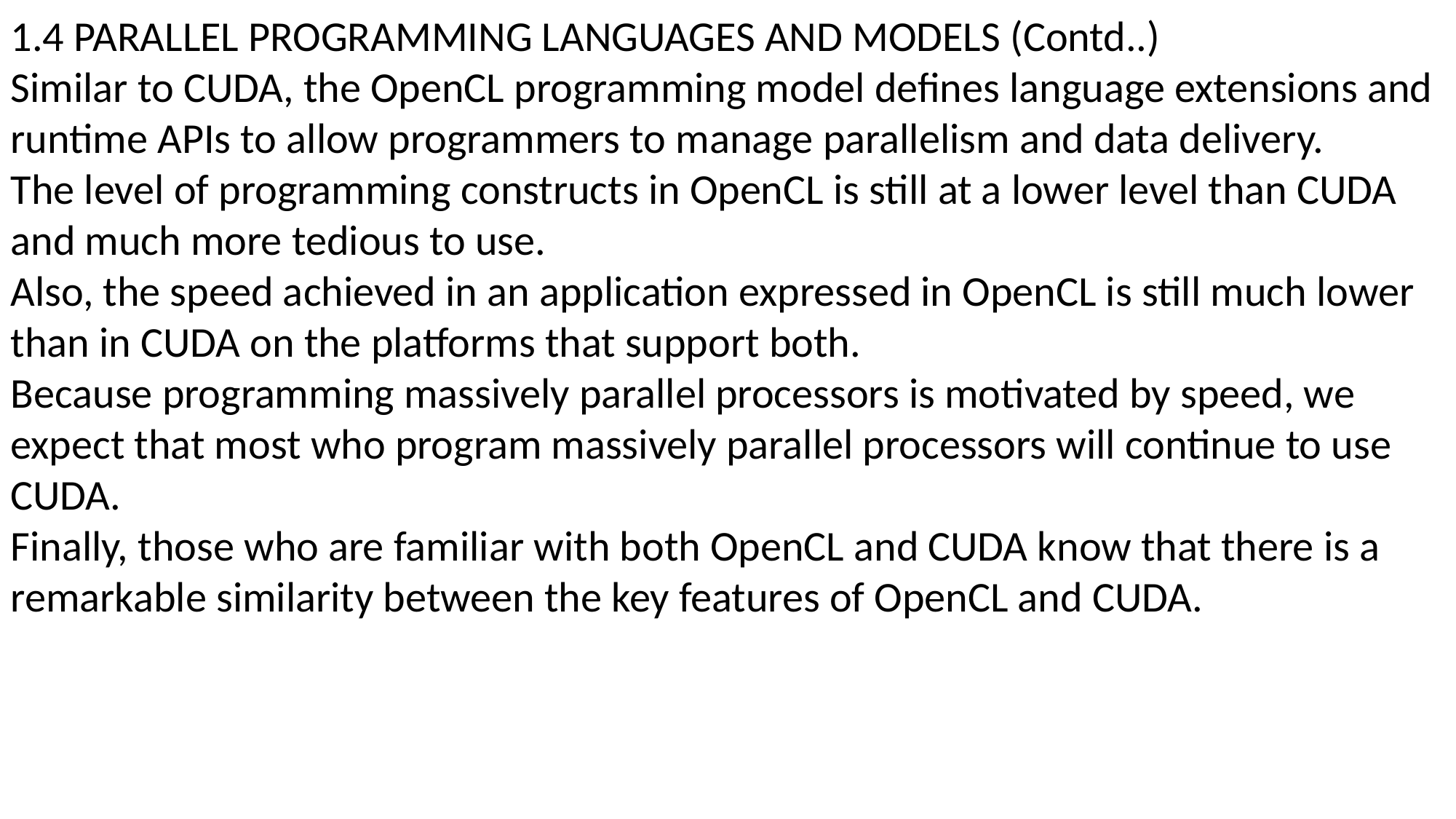

1.4 PARALLEL PROGRAMMING LANGUAGES AND MODELS (Contd..)
Similar to CUDA, the OpenCL programming model defines language extensions and runtime APIs to allow programmers to manage parallelism and data delivery.
The level of programming constructs in OpenCL is still at a lower level than CUDA and much more tedious to use.
Also, the speed achieved in an application expressed in OpenCL is still much lower than in CUDA on the platforms that support both.
Because programming massively parallel processors is motivated by speed, we expect that most who program massively parallel processors will continue to use CUDA.
Finally, those who are familiar with both OpenCL and CUDA know that there is a remarkable similarity between the key features of OpenCL and CUDA.